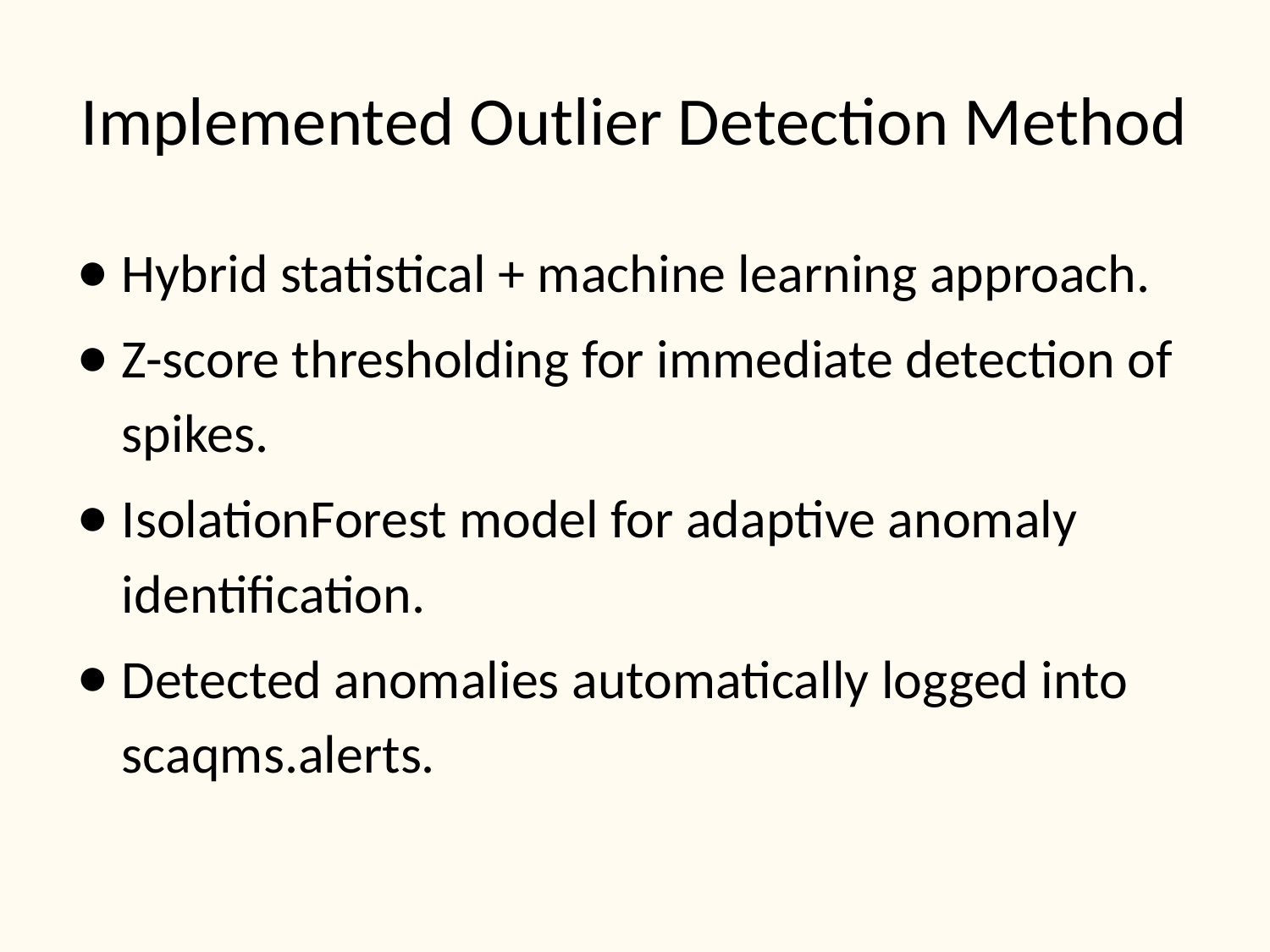

# Implemented Outlier Detection Method
Hybrid statistical + machine learning approach.
Z-score thresholding for immediate detection of spikes.
IsolationForest model for adaptive anomaly identification.
Detected anomalies automatically logged into scaqms.alerts.